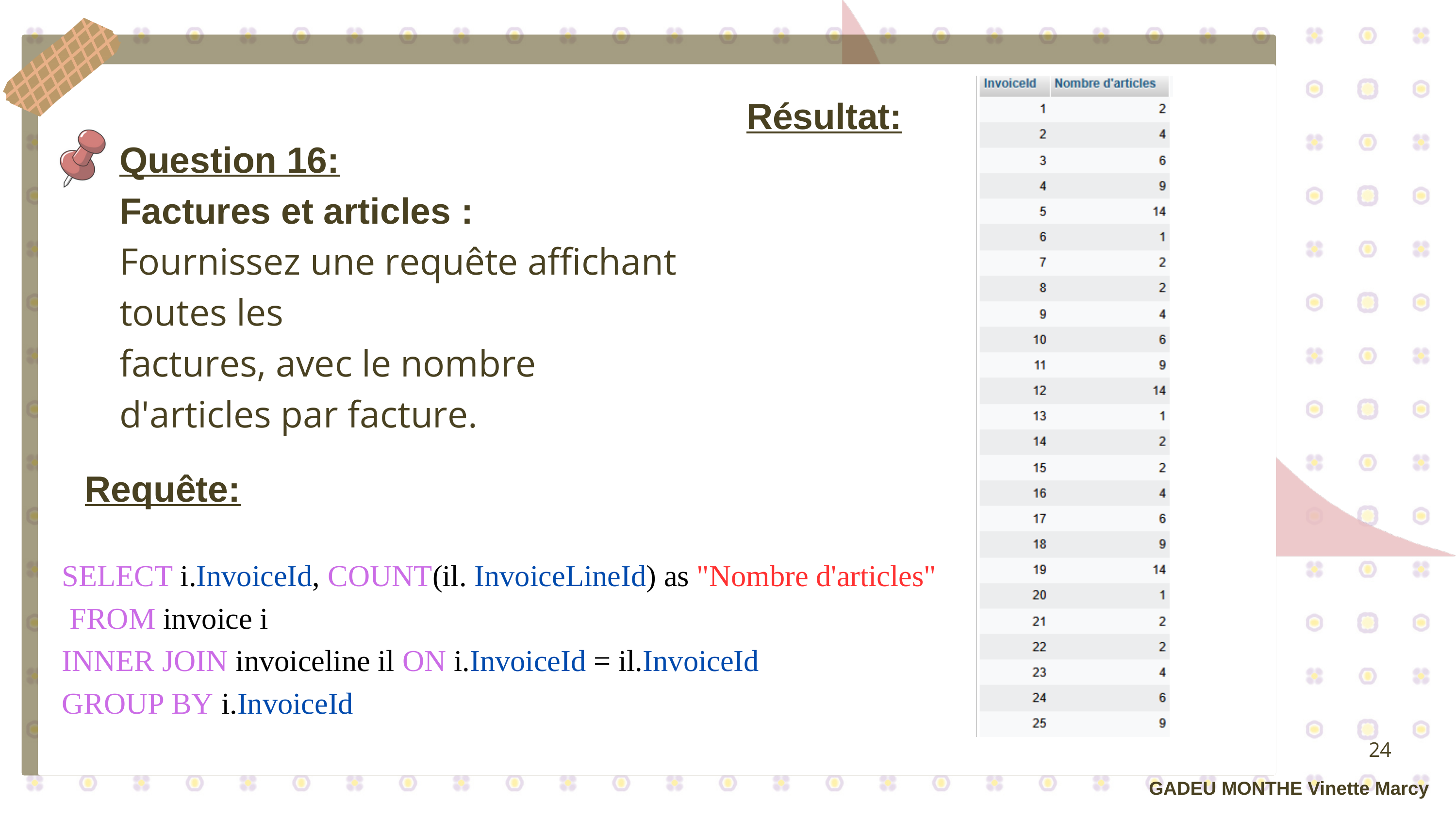

Résultat:

Question 16:
Factures et articles :
Fournissez une requête affichant toutes les
factures, avec le nombre d'articles par facture.

Requête:

SELECT i.InvoiceId, COUNT(il. InvoiceLineId) as "Nombre d'articles"
 FROM invoice i
INNER JOIN invoiceline il ON i.InvoiceId = il.InvoiceId
GROUP BY i.InvoiceId
24
GADEU MONTHE Vinette Marcy